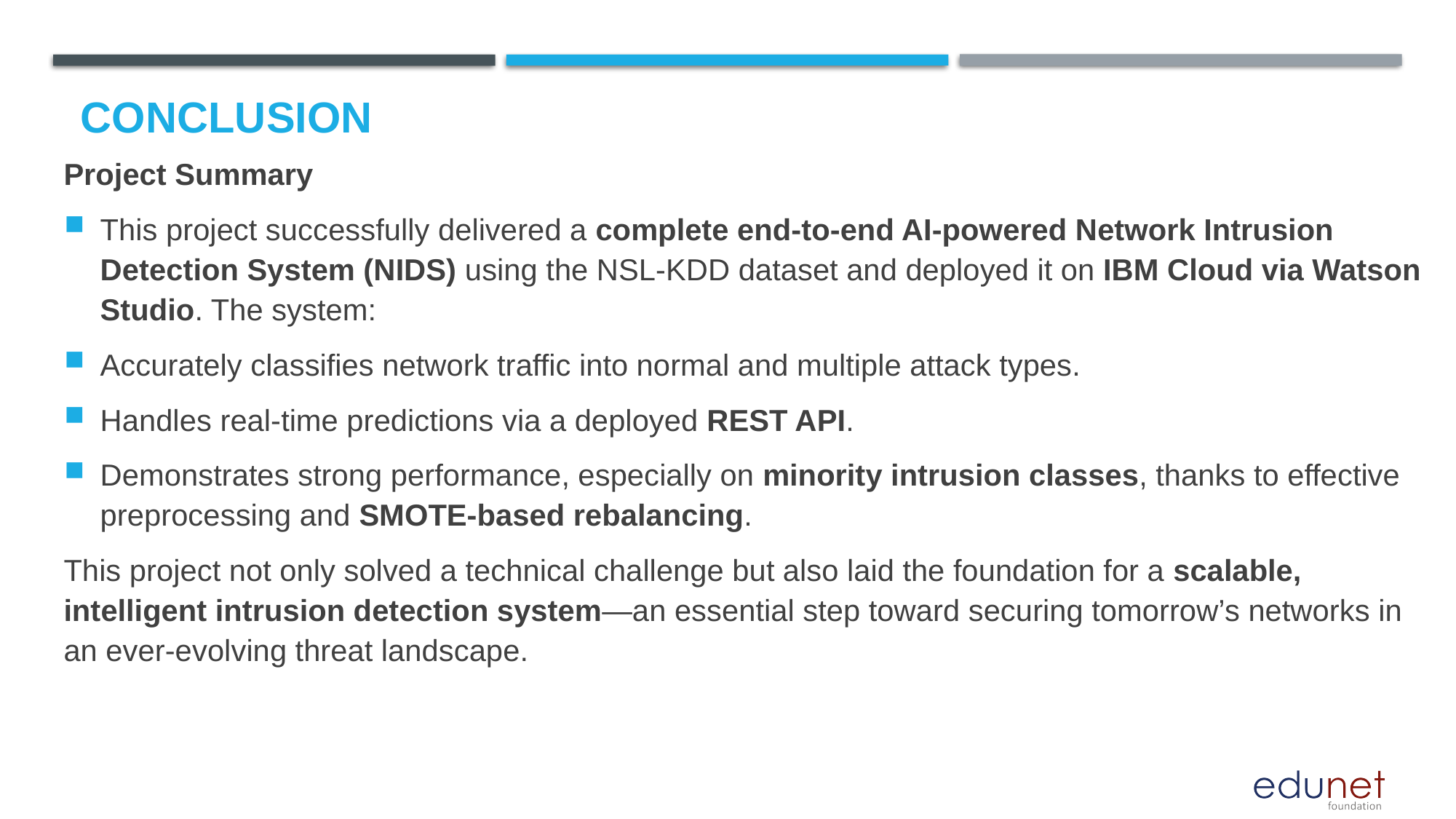

Project Summary
This project successfully delivered a complete end-to-end AI-powered Network Intrusion Detection System (NIDS) using the NSL-KDD dataset and deployed it on IBM Cloud via Watson Studio. The system:
Accurately classifies network traffic into normal and multiple attack types.
Handles real-time predictions via a deployed REST API.
Demonstrates strong performance, especially on minority intrusion classes, thanks to effective preprocessing and SMOTE-based rebalancing.
This project not only solved a technical challenge but also laid the foundation for a scalable, intelligent intrusion detection system—an essential step toward securing tomorrow’s networks in an ever-evolving threat landscape.
# Conclusion